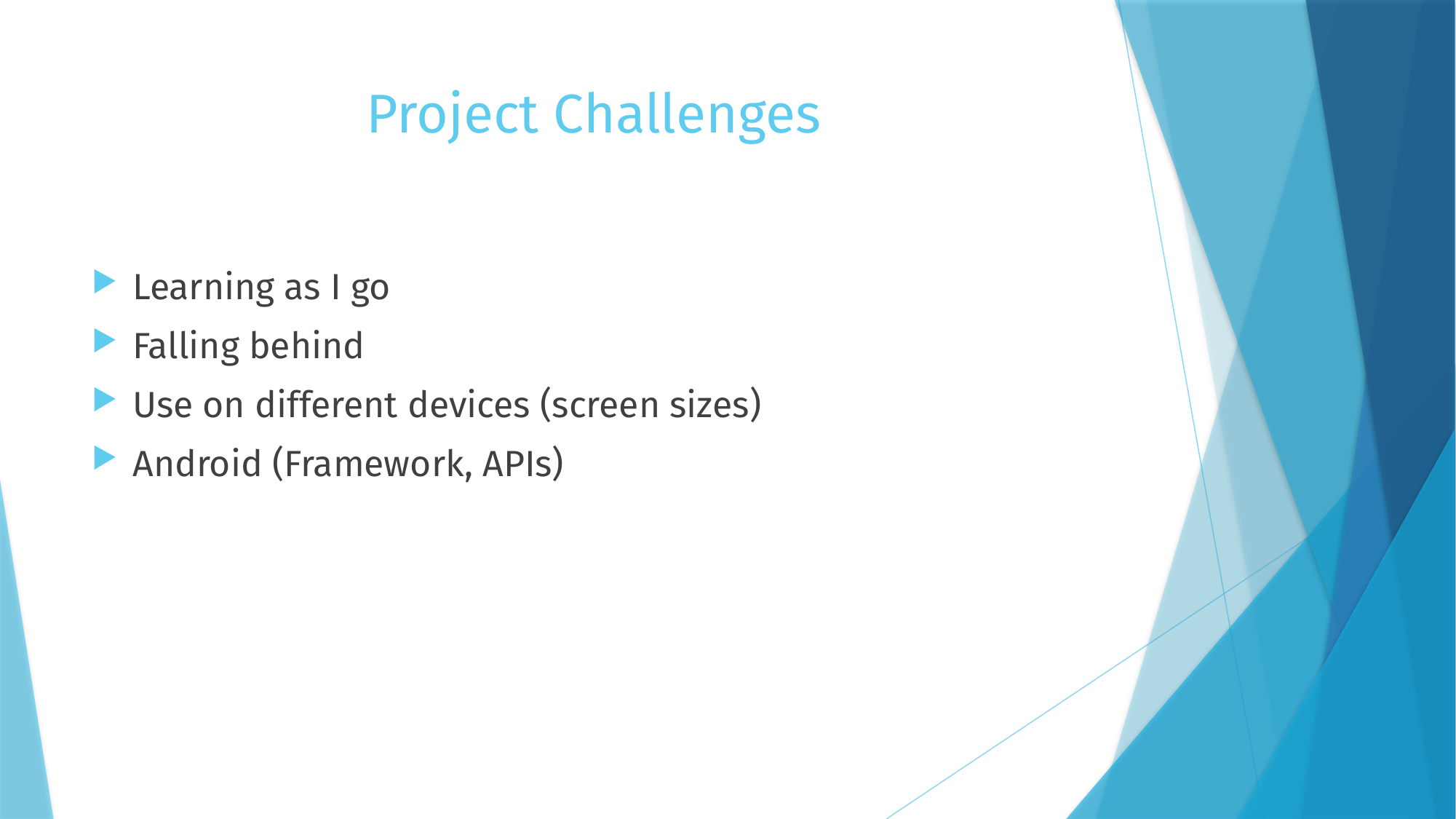

# Project Challenges
Learning as I go
Falling behind
Use on different devices (screen sizes)
Android (Framework, APIs)